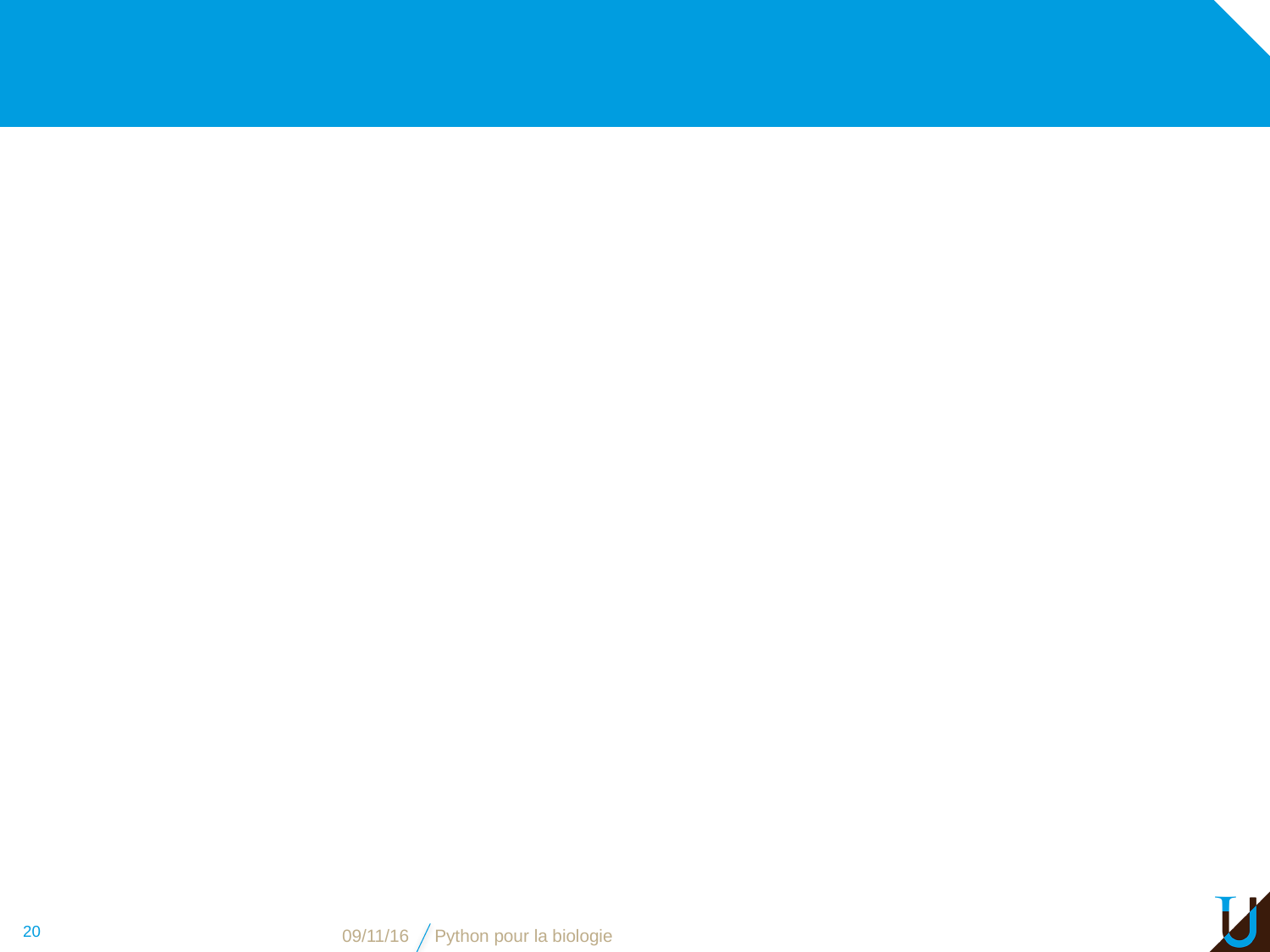

#

20
09/11/16
Python pour la biologie